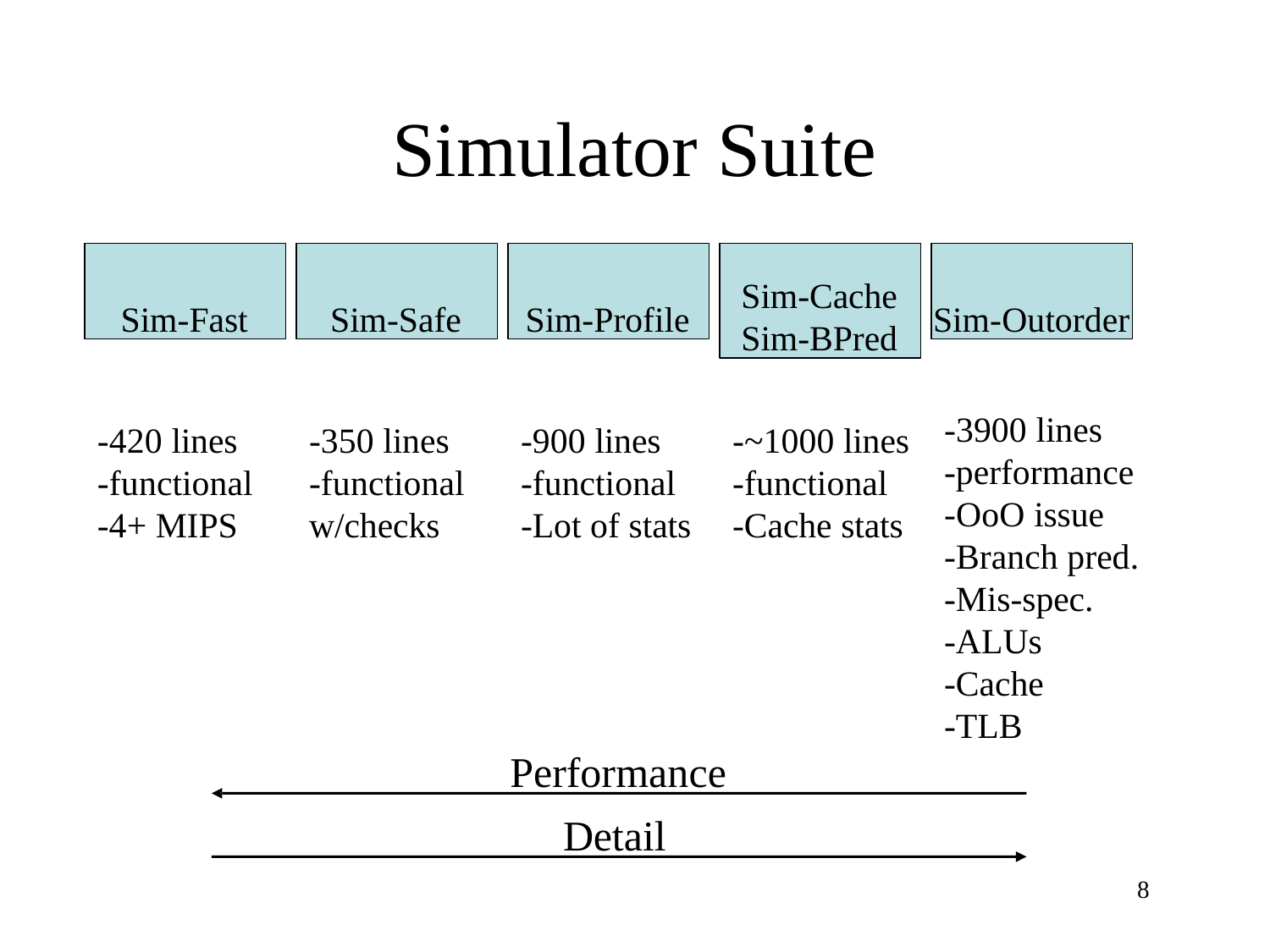

# Simulator Suite

Sim-Fast

Sim-Safe

Sim-Profile
Sim-Cache
Sim-BPred

Sim-Outorder
-3900 lines
-performance
-OoO issue
-Branch pred.
-Mis-spec.
-ALUs
-Cache
-TLB
-420 lines
-functional
-4+ MIPS
-350 lines
-functional
w/checks
-900 lines
-functional
-Lot of stats
-~1000 lines
-functional
-Cache stats
Performance  Detail

8